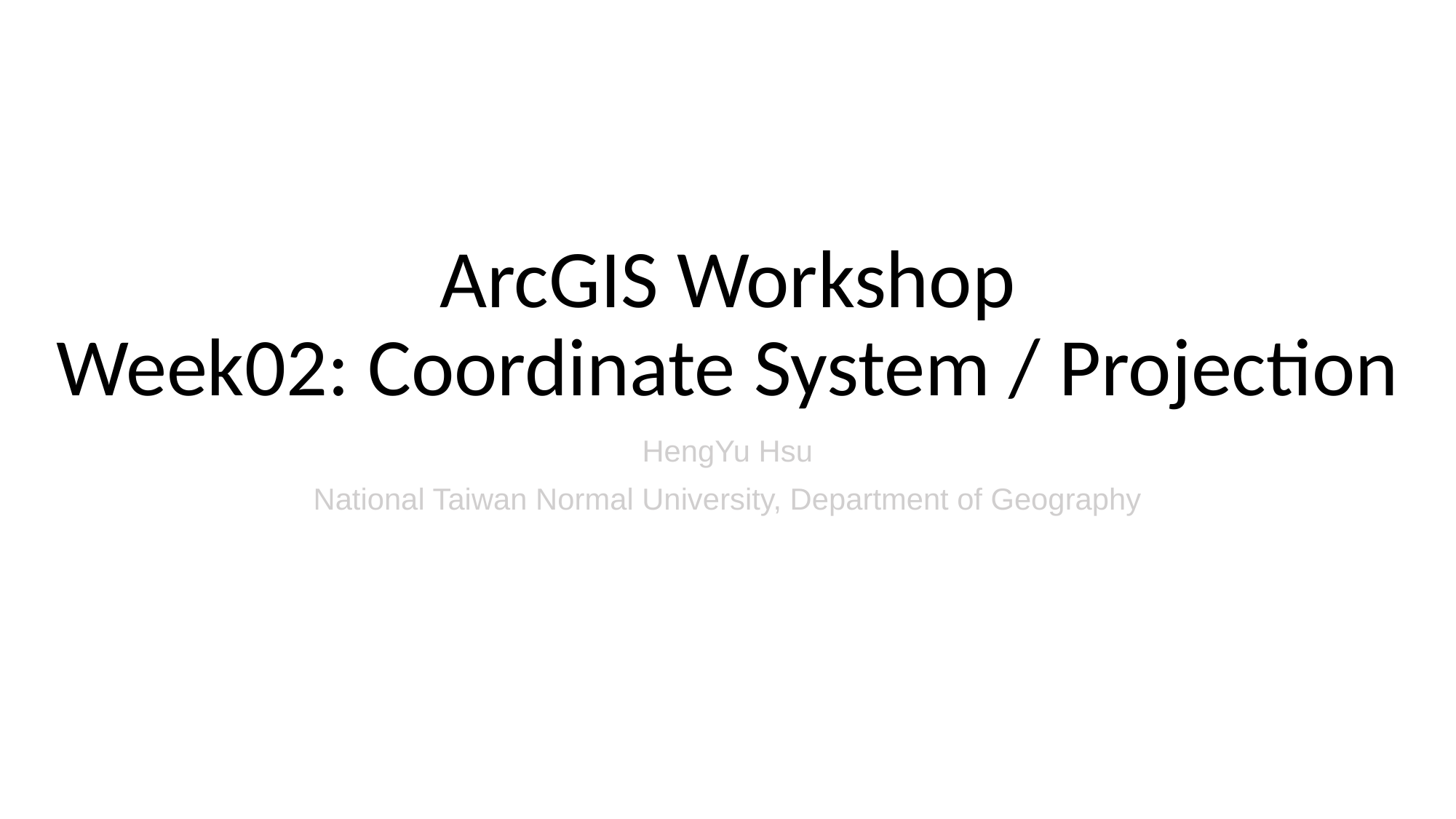

# ArcGIS Workshop Week02: Coordinate System / Projection
HengYu Hsu
National Taiwan Normal University, Department of Geography